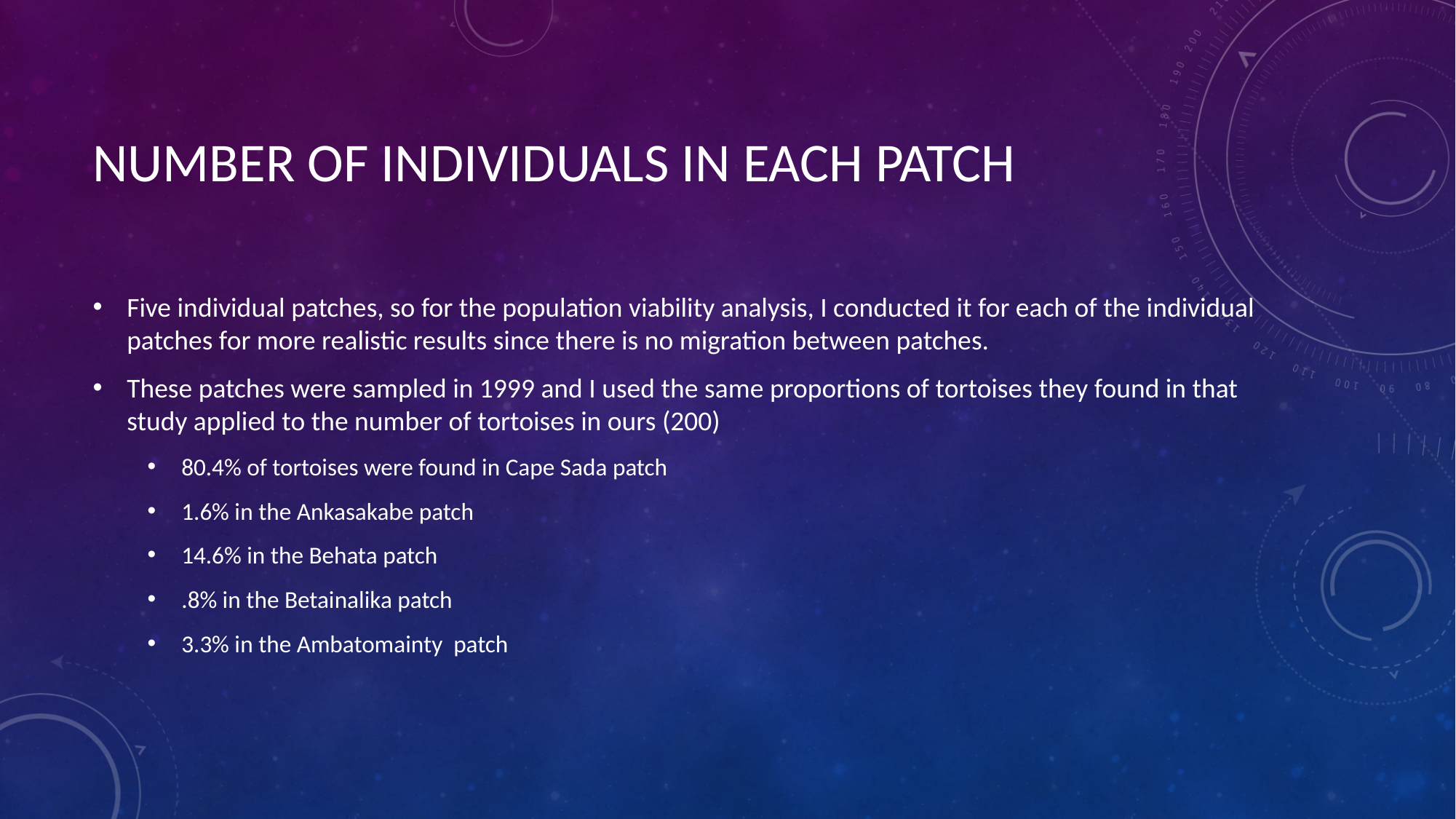

# Number of individuals in each patch
Five individual patches, so for the population viability analysis, I conducted it for each of the individual patches for more realistic results since there is no migration between patches.
These patches were sampled in 1999 and I used the same proportions of tortoises they found in that study applied to the number of tortoises in ours (200)
80.4% of tortoises were found in Cape Sada patch
1.6% in the Ankasakabe patch
14.6% in the Behata patch
.8% in the Betainalika patch
3.3% in the Ambatomainty  patch